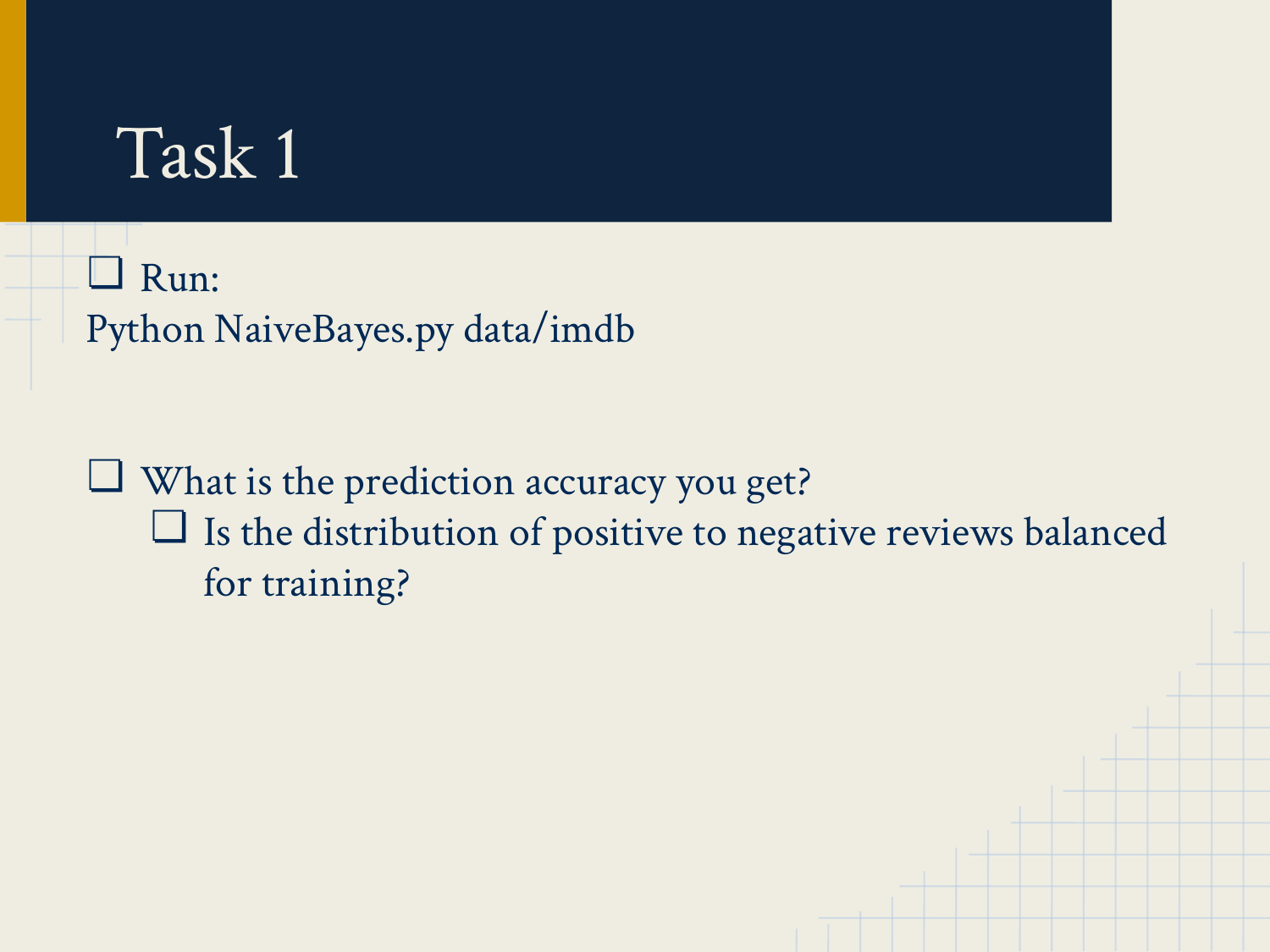

# Task 1
Run:
 Python NaiveBayes.py data/imdb

What is the prediction accuracy you get?
Is the distribution of positive to negative reviews balanced for training?